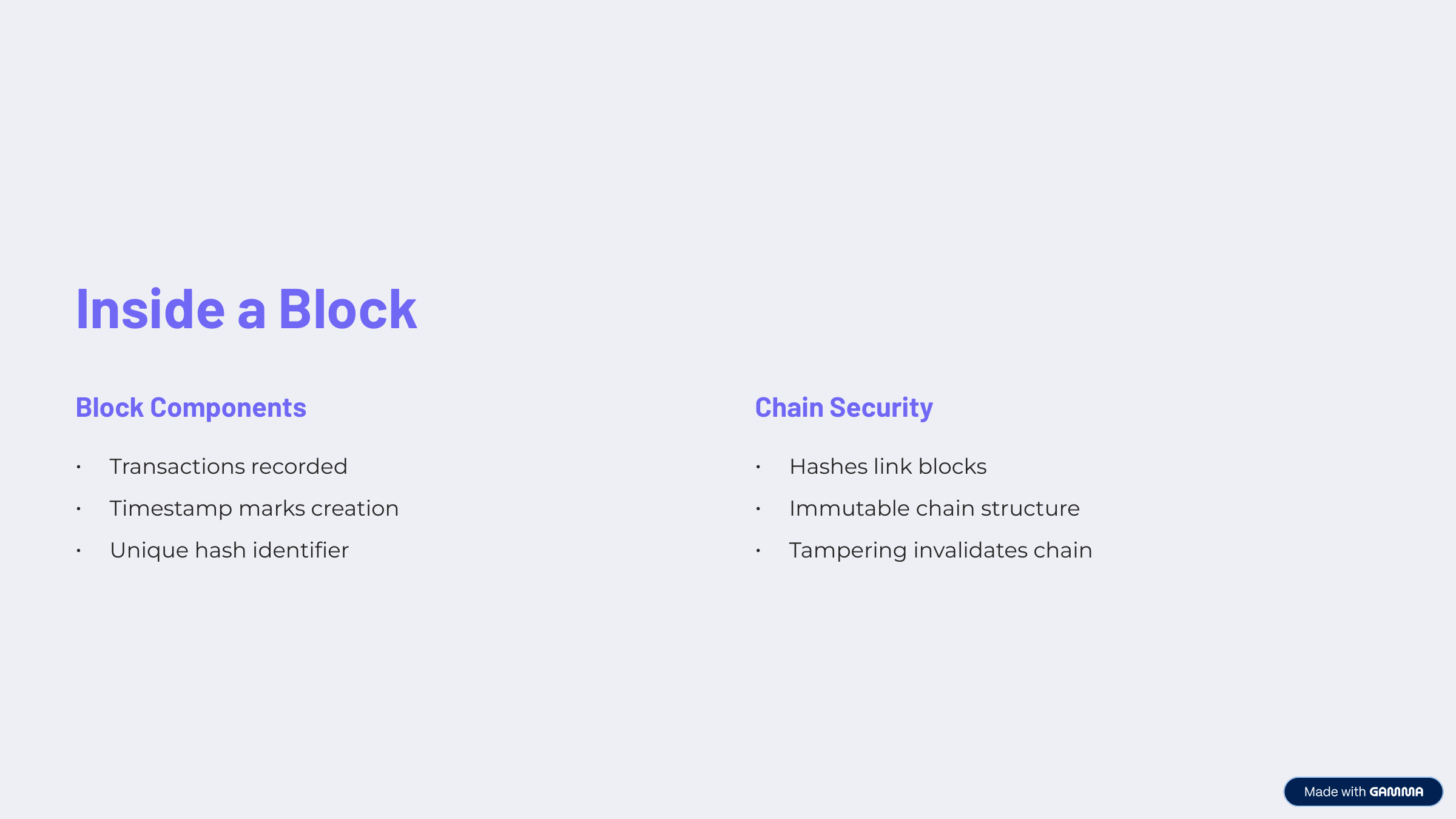

Inside a Block
Block Components
Chain Security
Transactions recorded
Hashes link blocks
Timestamp marks creation
Immutable chain structure
Unique hash identifier
Tampering invalidates chain